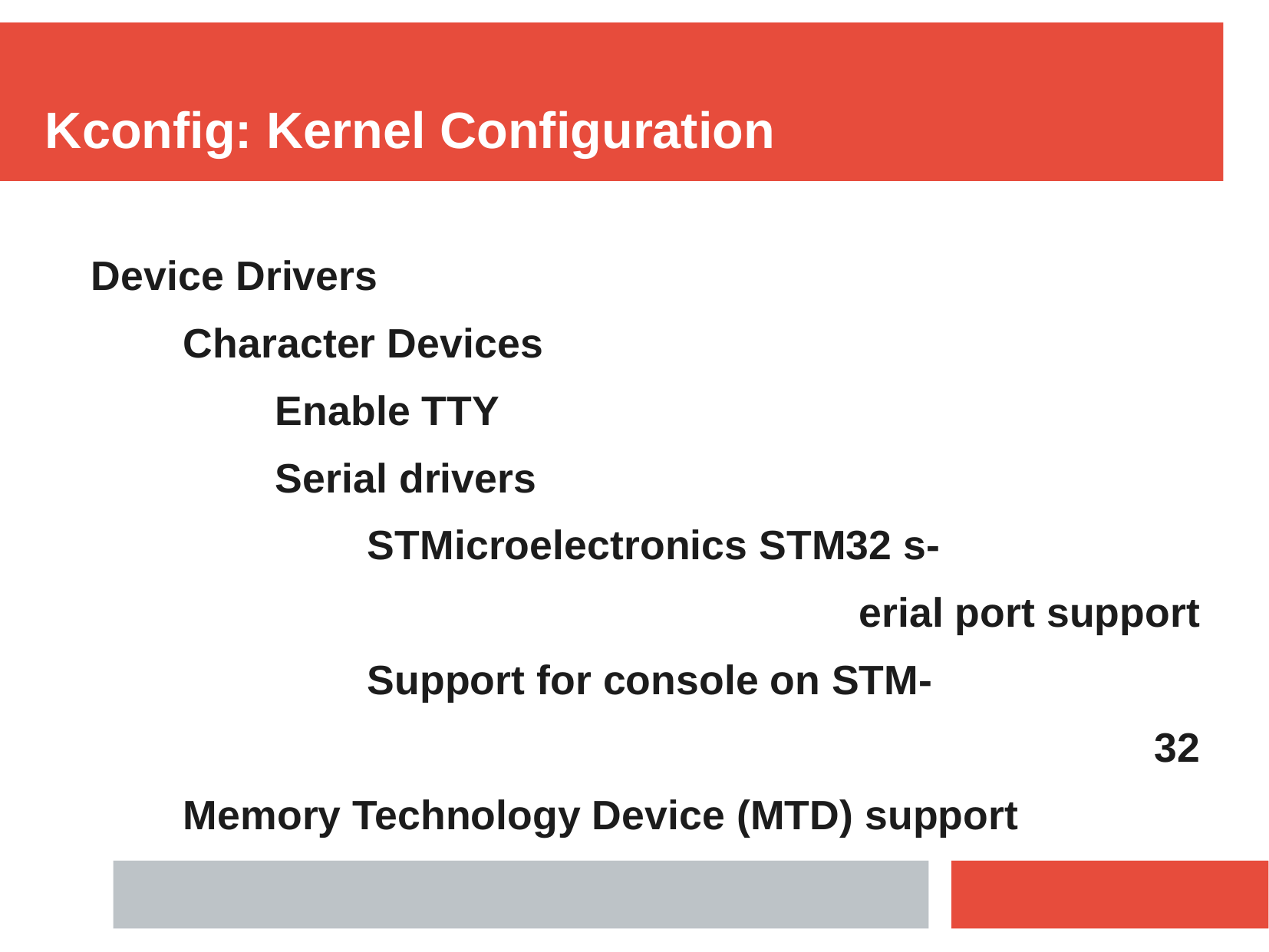

Kconfig: Kernel Configuration
    Device Drivers
            Character Devices
                    Enable TTY
                    Serial drivers
                            STMicroelectronics STM32 s-
erial port support
                            Support for console on STM-
32
            Memory Technology Device (MTD) support